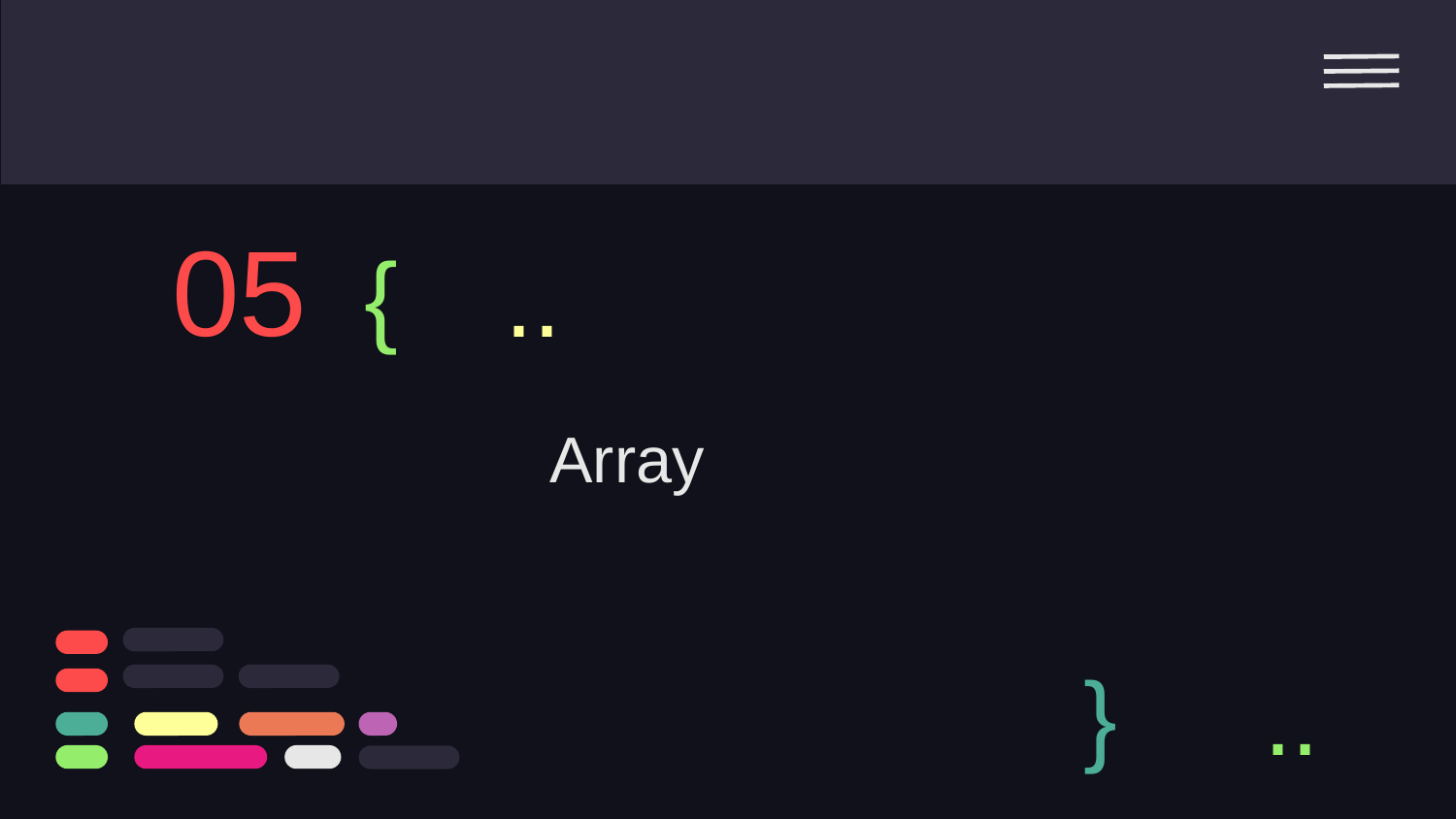

05
{
..
# Array

}
..